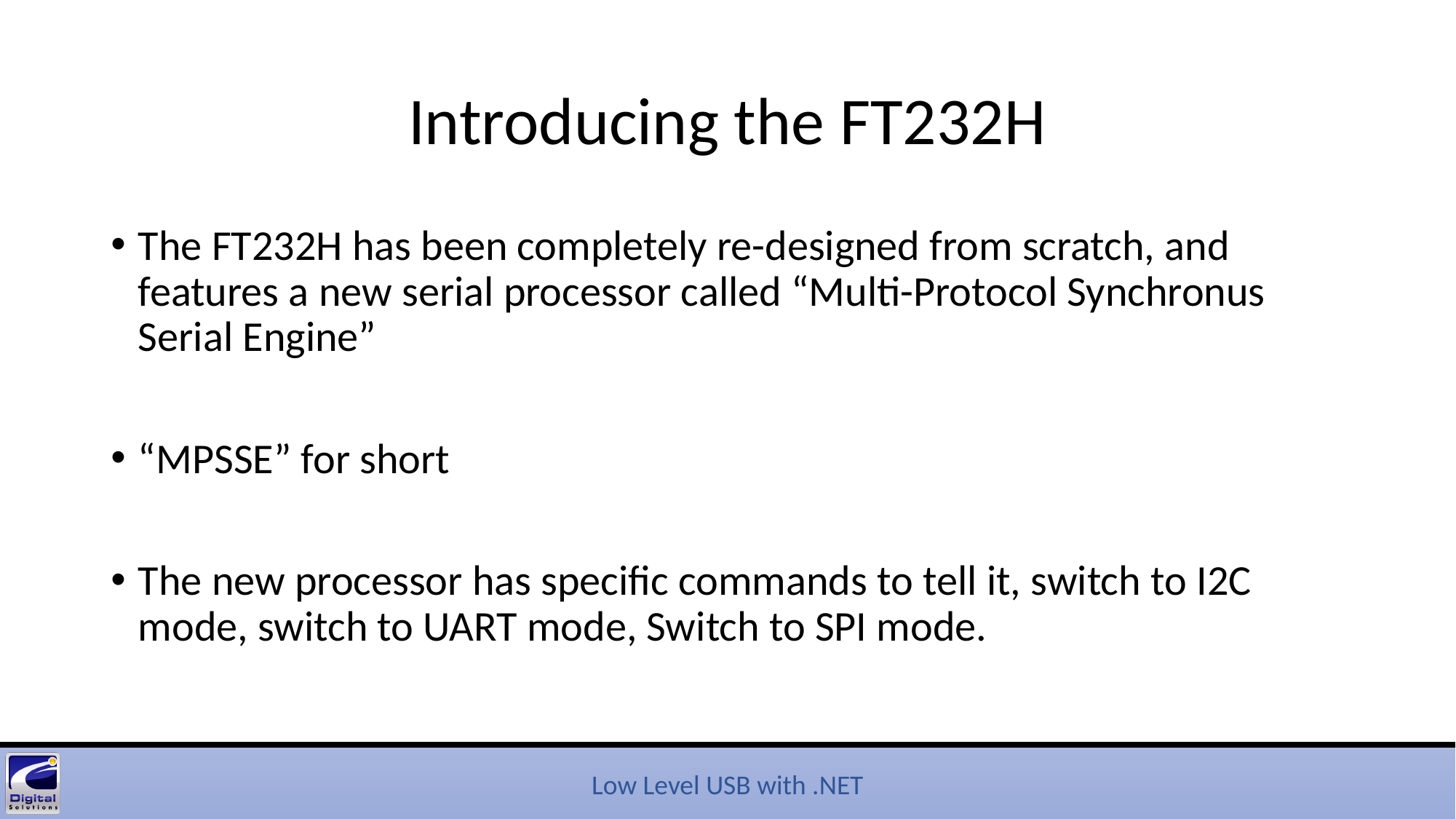

# Introducing the FT232H
The FT232H has been completely re-designed from scratch, and features a new serial processor called “Multi-Protocol Synchronus Serial Engine”

“MPSSE” for short

The new processor has specific commands to tell it, switch to I2C mode, switch to UART mode, Switch to SPI mode.